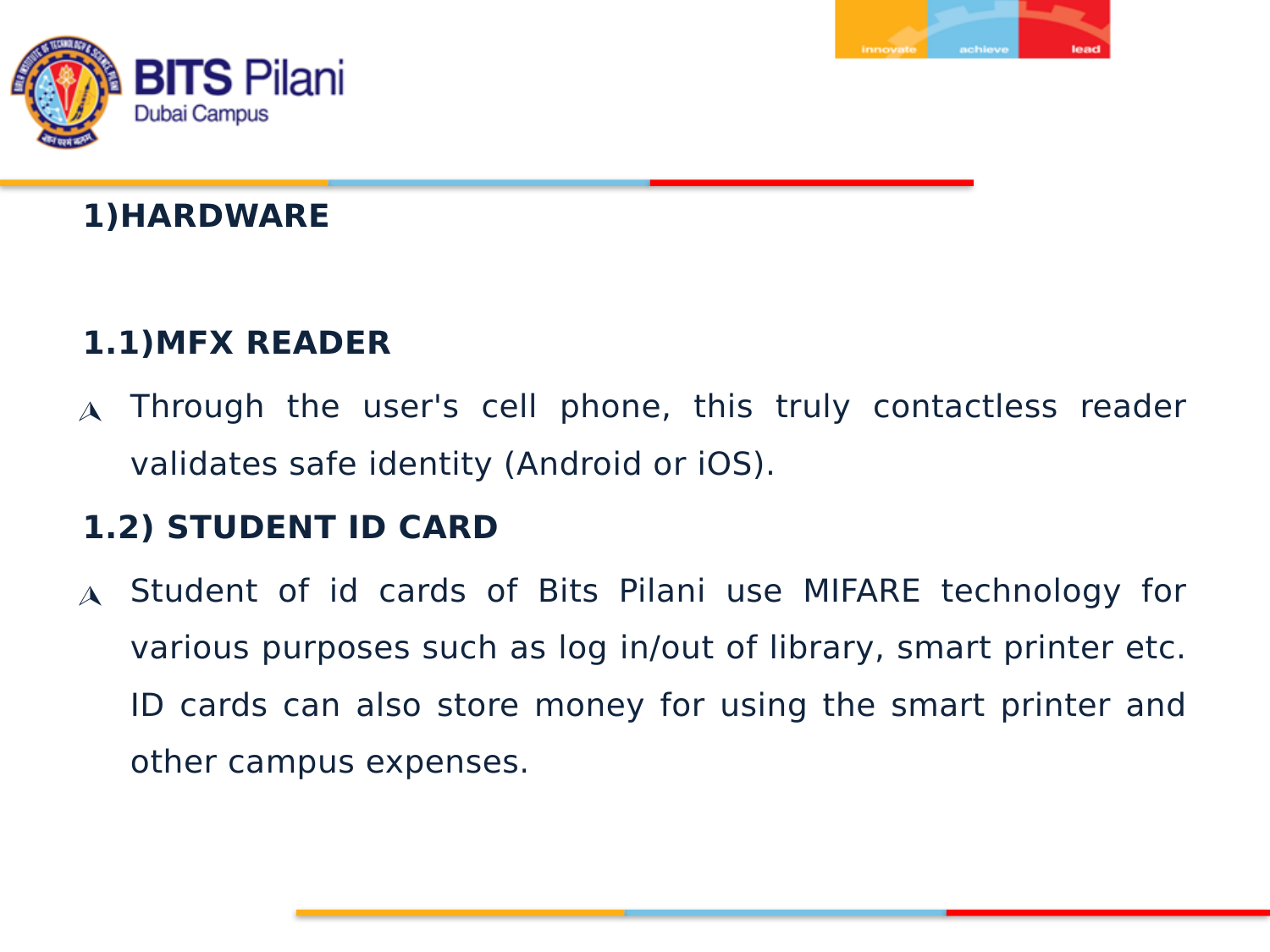

1)HARDWARE

1.1)MFX READER
Through the user's cell phone, this truly contactless reader validates safe identity (Android or iOS).
1.2) STUDENT ID CARD
Student of id cards of Bits Pilani use MIFARE technology for various purposes such as log in/out of library, smart printer etc. ID cards can also store money for using the smart printer and other campus expenses.